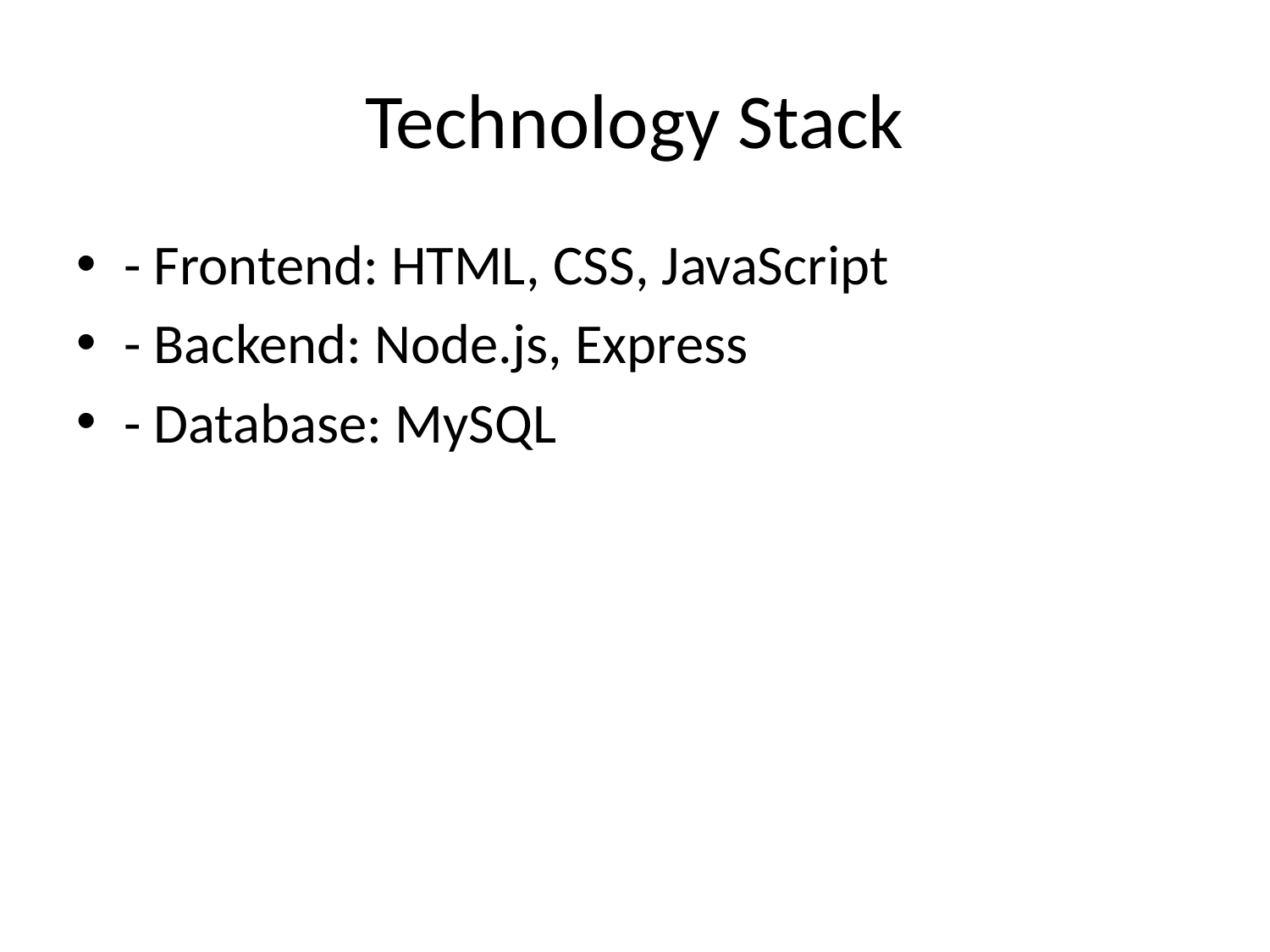

# Technology Stack
- Frontend: HTML, CSS, JavaScript
- Backend: Node.js, Express
- Database: MySQL